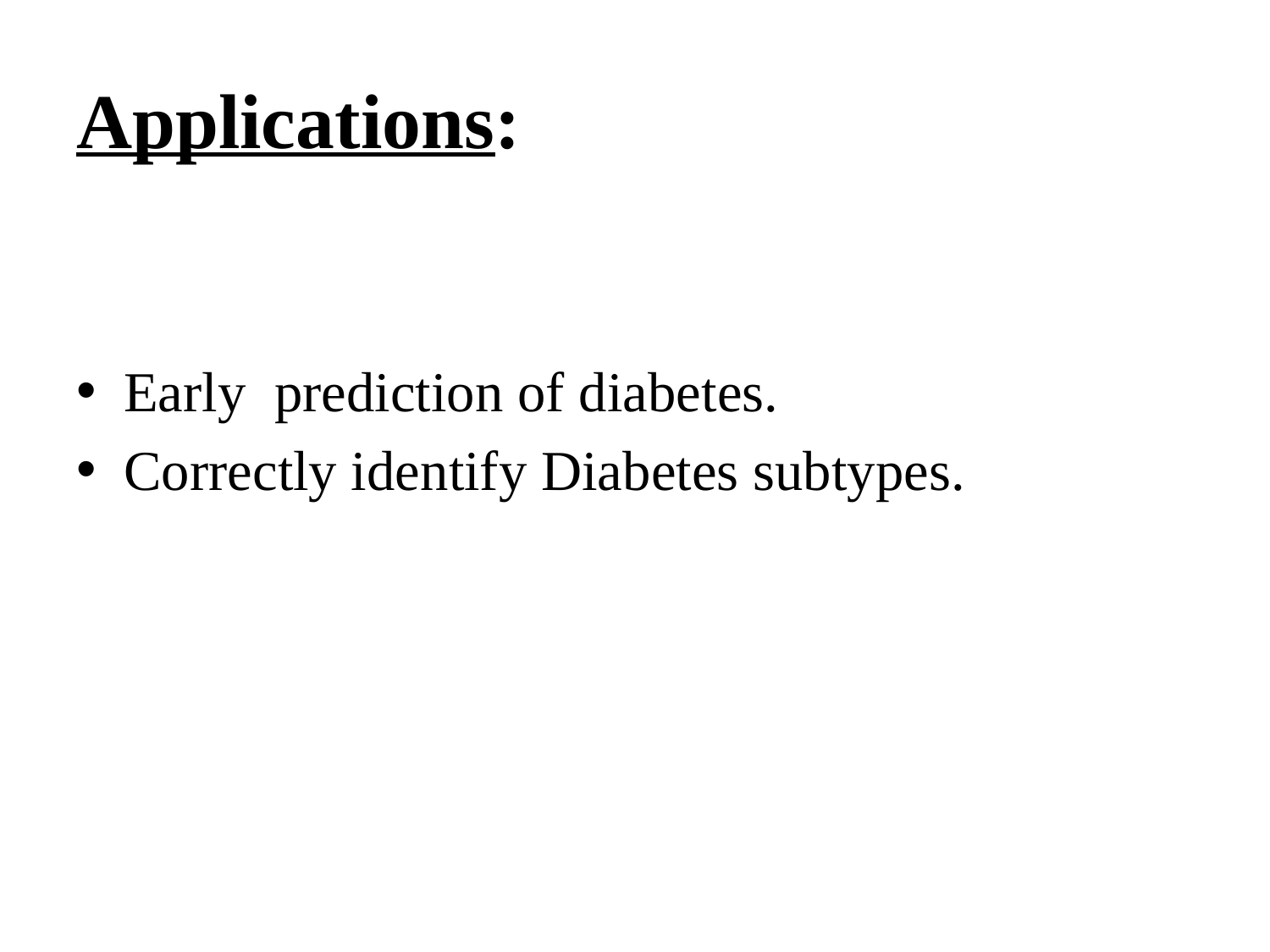

# Applications:
Early  prediction of diabetes.
Correctly identify Diabetes subtypes.